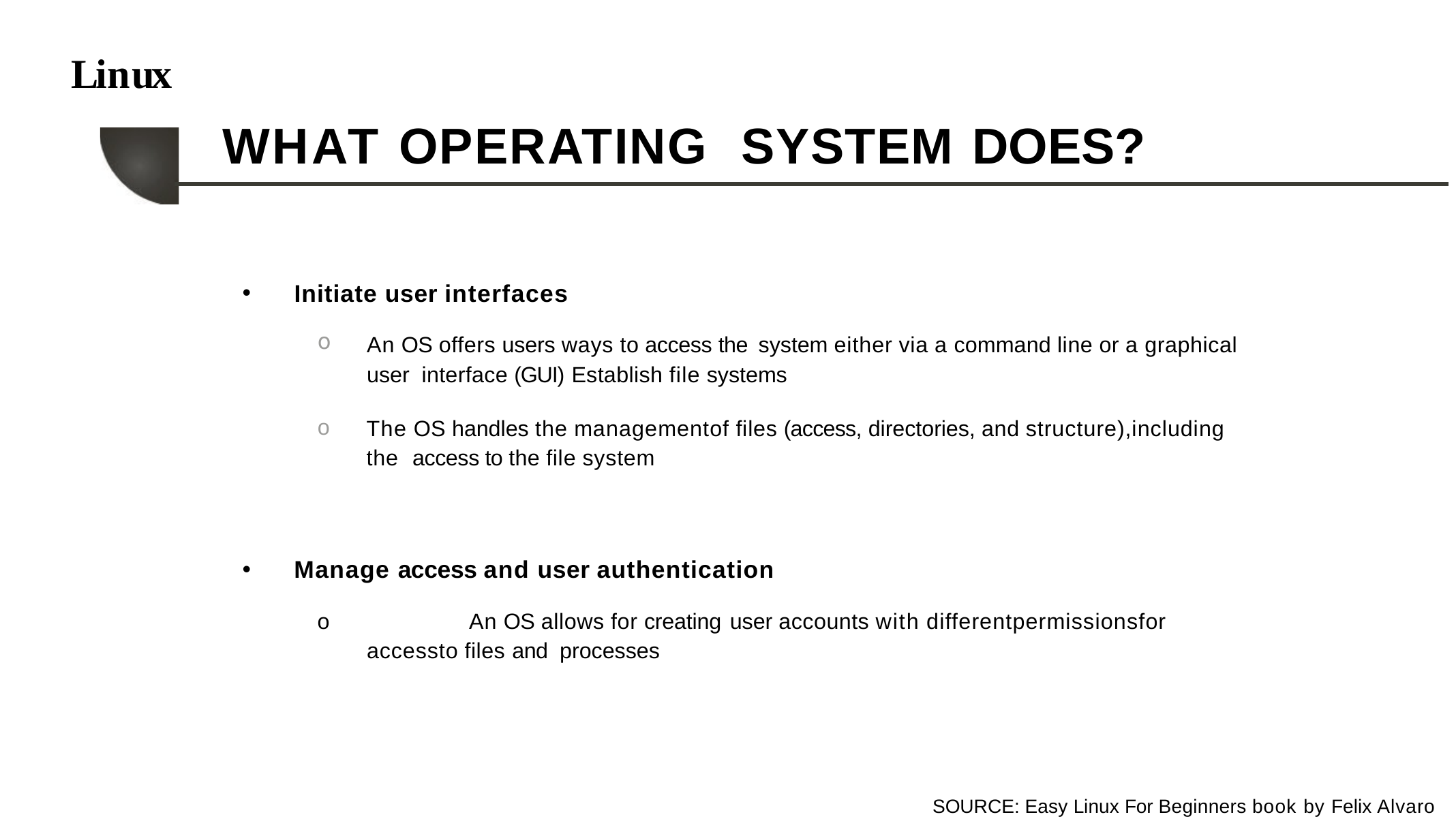

# Linux
WHAT OPERATING	SYSTEM DOES?

Initiate user interfaces
An OS offers users ways to access the system either via a command line or a graphical user  interface (GUI) Establish file systems

The OS handles the managementof files (access, directories, and structure),including the  access to the file system
Manage access and user authentication
o		An OS allows for creating user accounts with differentpermissionsfor accessto files and  processes
SOURCE: Easy Linux For Beginners book by Felix Alvaro